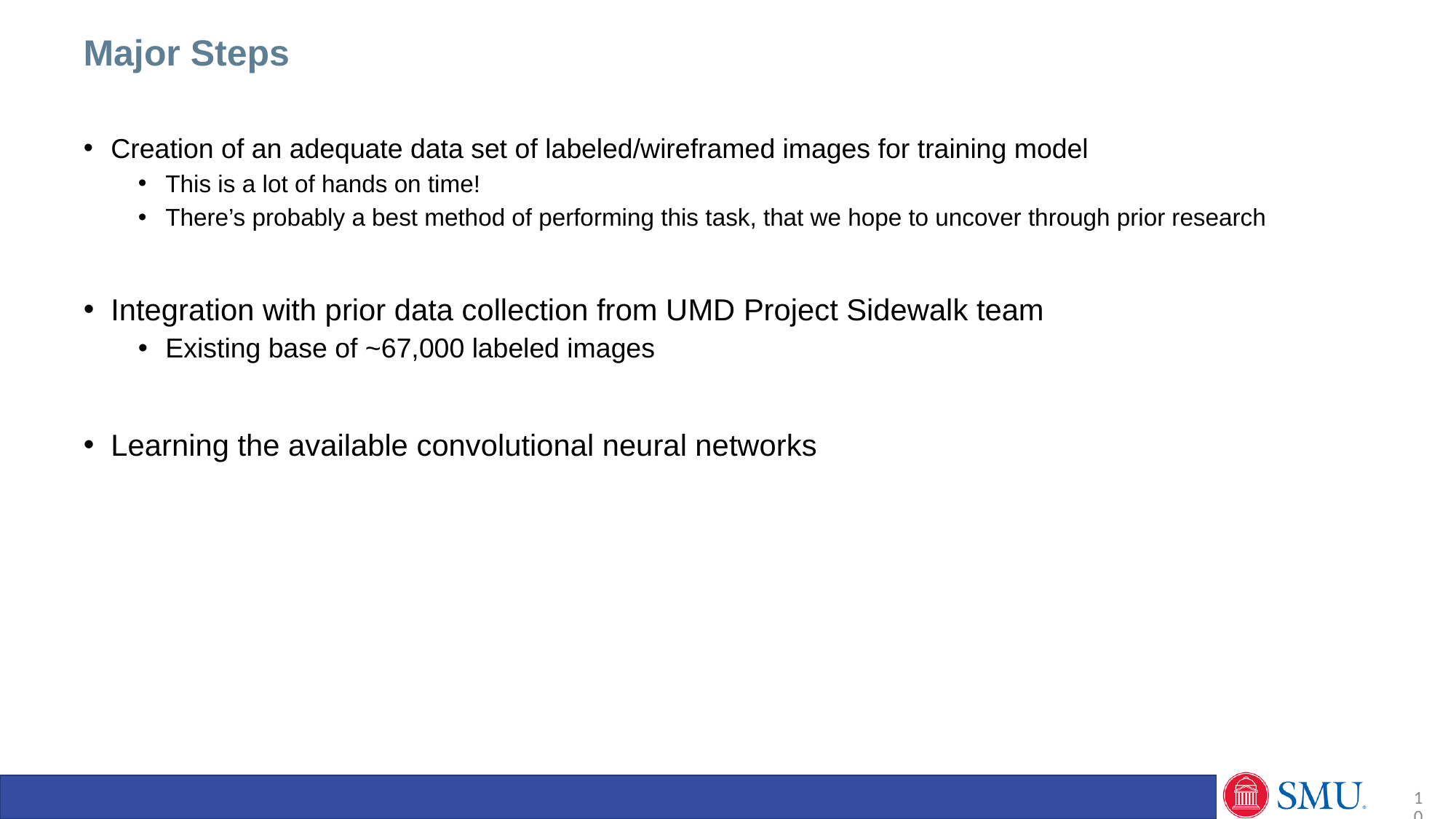

Major Steps
Creation of an adequate data set of labeled/wireframed images for training model
This is a lot of hands on time!
There’s probably a best method of performing this task, that we hope to uncover through prior research

Integration with prior data collection from UMD Project Sidewalk team
Existing base of ~67,000 labeled images

Learning the available convolutional neural networks

10